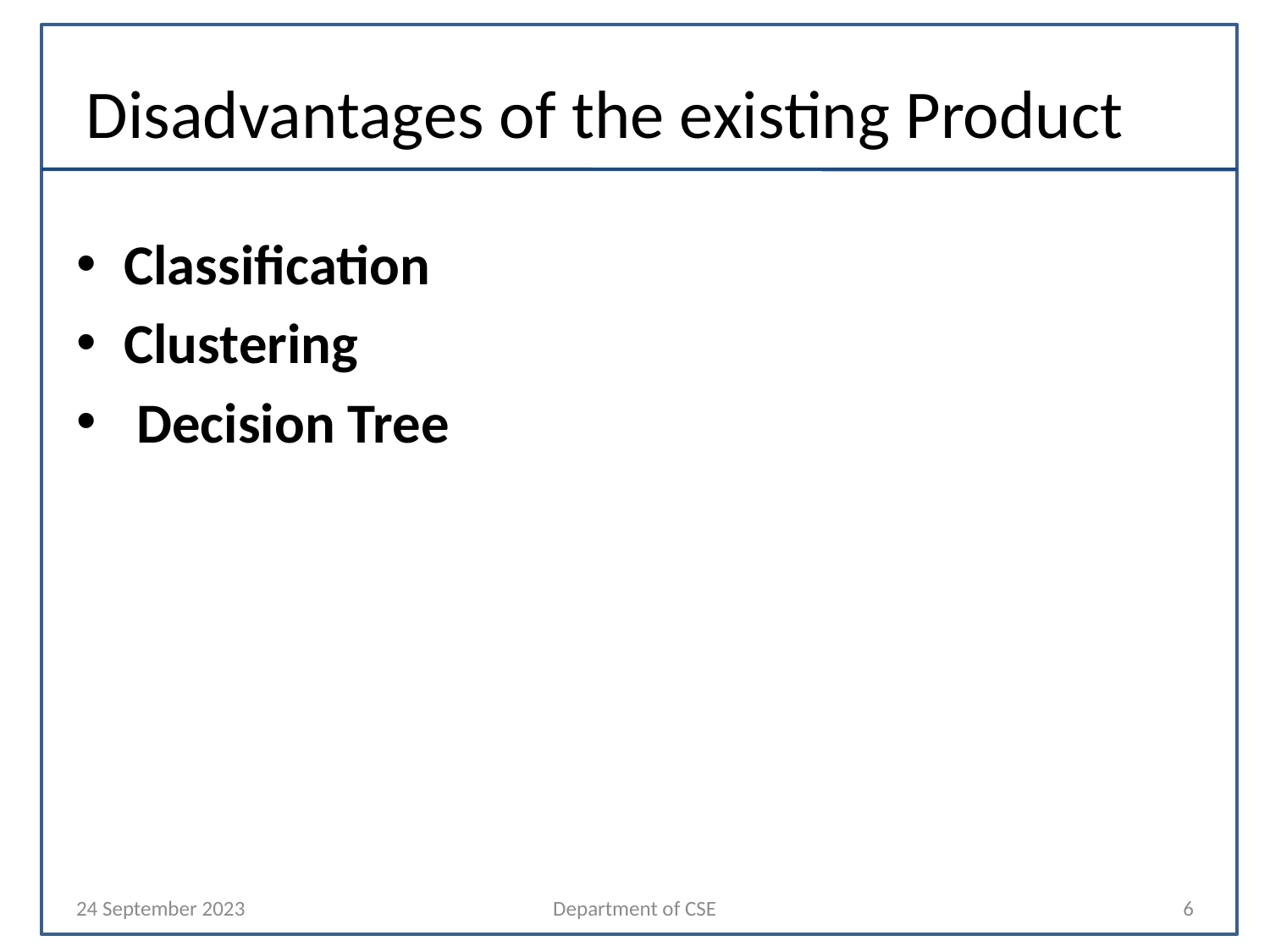

# Disadvantages of the existing Product
Classification
Clustering
 Decision Tree
24 September 2023
Department of CSE
6